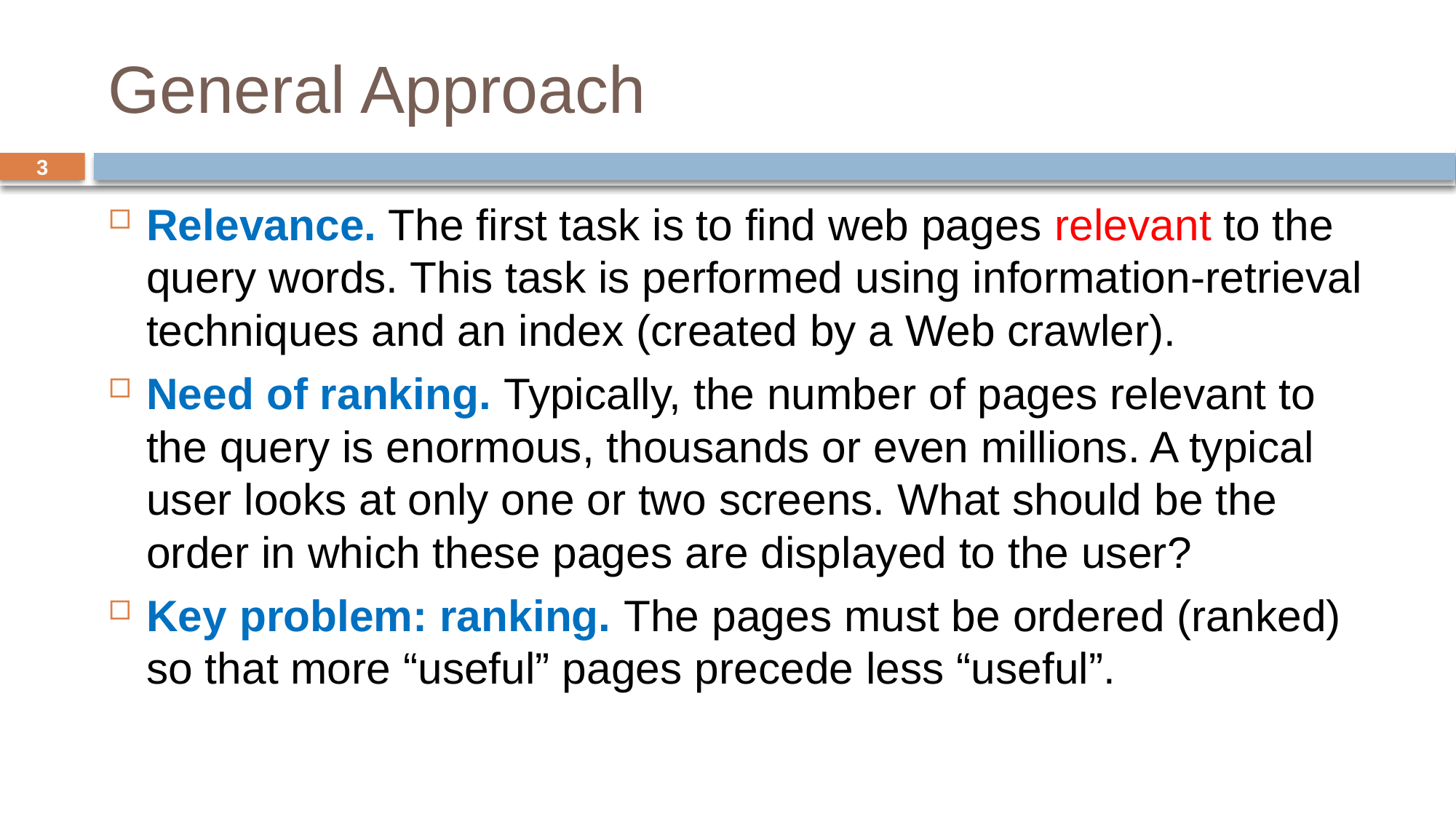

# General Approach
3
Relevance. The first task is to find web pages relevant to the query words. This task is performed using information-retrieval techniques and an index (created by a Web crawler).
Need of ranking. Typically, the number of pages relevant to the query is enormous, thousands or even millions. A typical user looks at only one or two screens. What should be the order in which these pages are displayed to the user?
Key problem: ranking. The pages must be ordered (ranked) so that more “useful” pages precede less “useful”.